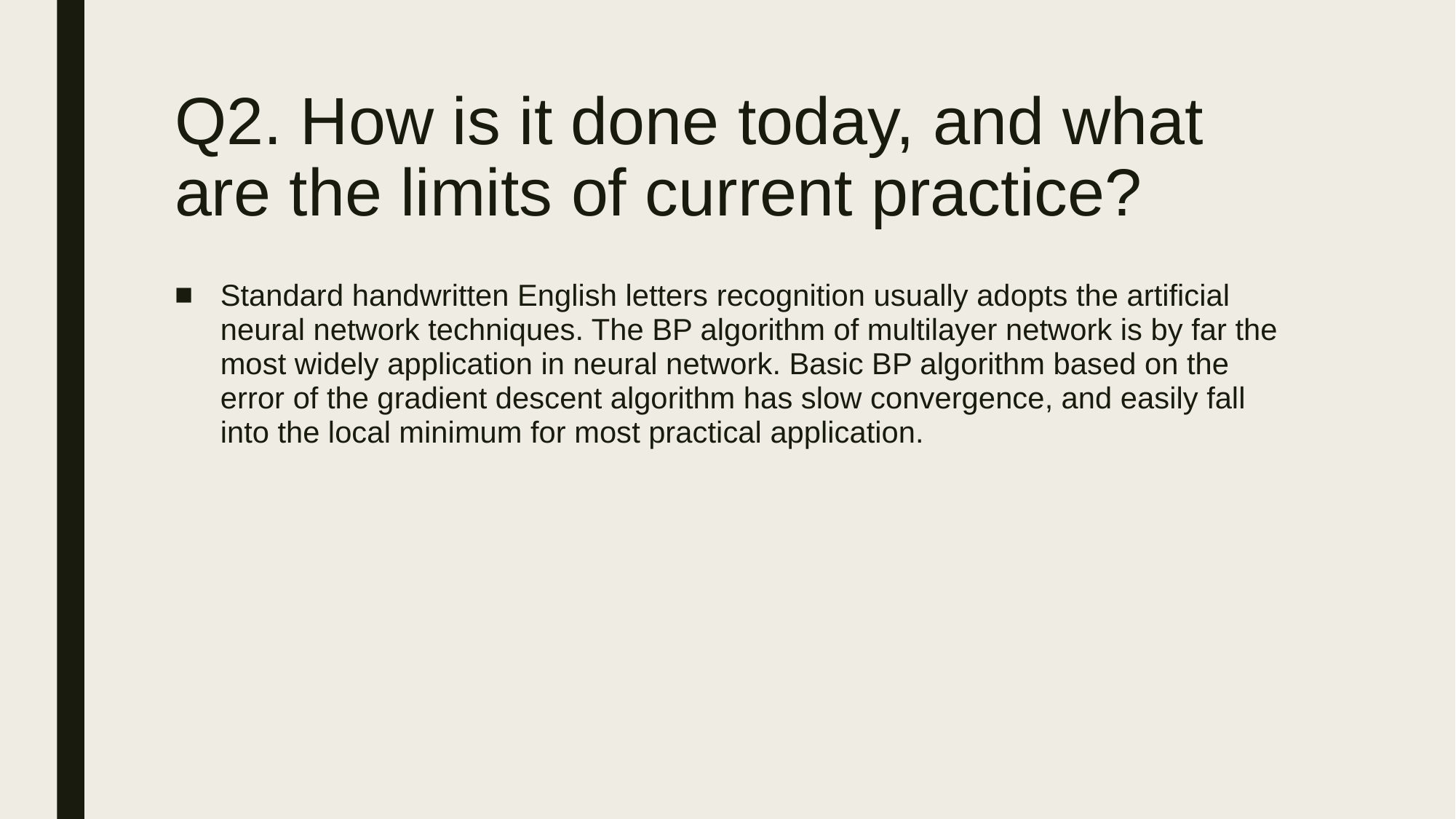

# Q2. How is it done today, and what are the limits of current practice?
Standard handwritten English letters recognition usually adopts the artificial neural network techniques. The BP algorithm of multilayer network is by far the most widely application in neural network. Basic BP algorithm based on the error of the gradient descent algorithm has slow convergence, and easily fall into the local minimum for most practical application.